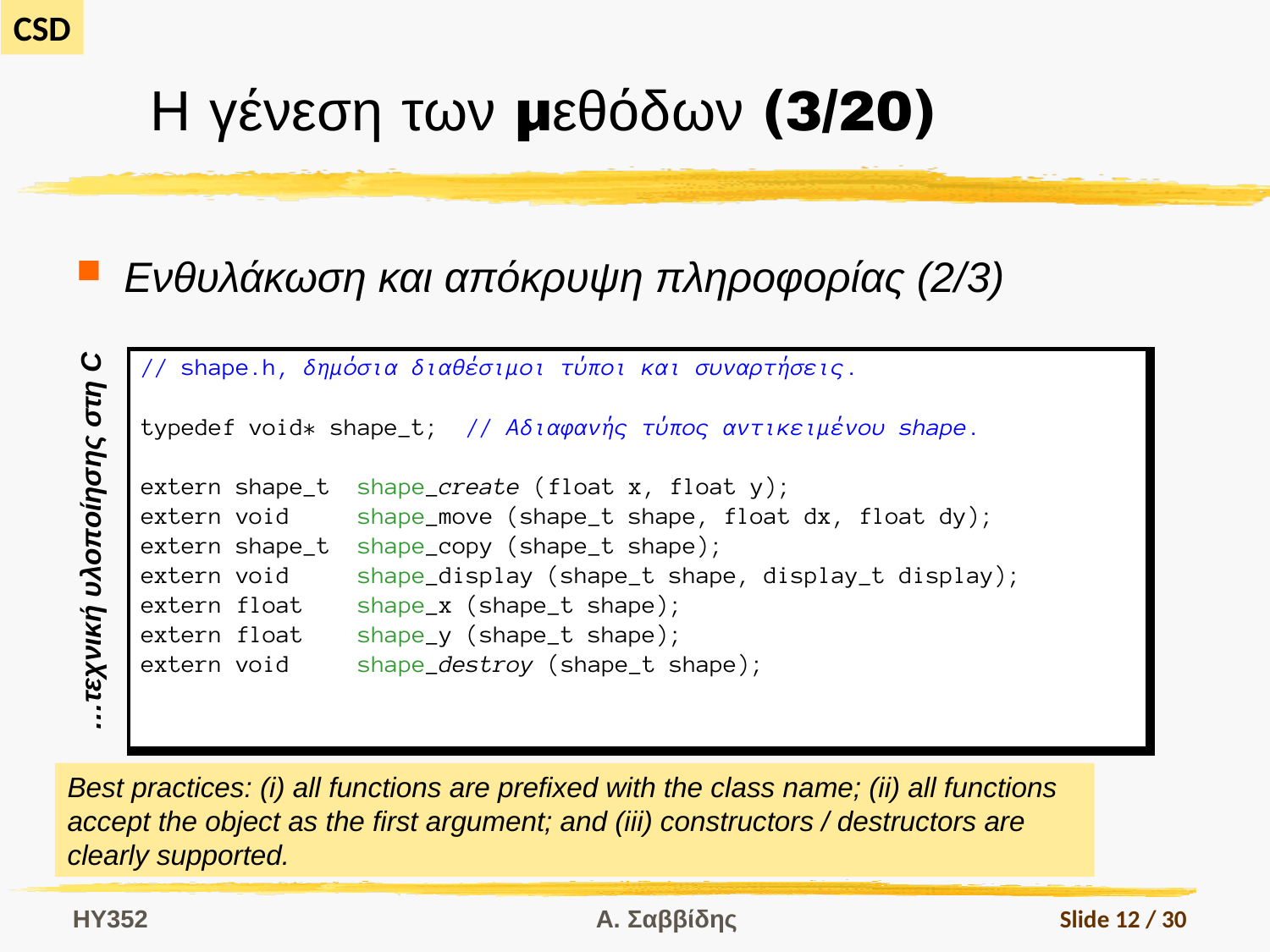

# Η γένεση των μεθόδων (3/20)
Ενθυλάκωση και απόκρυψη πληροφορίας (2/3)

| // shape.h, δημόσια διαθέσιμοι τύποι και συναρτήσεις. typedef void\* shape\_t; // Αδιαφανής τύπος αντικειμένου shape. extern shape\_t shape\_create (float x, float y); extern void shape\_move (shape\_t shape, float dx, float dy); extern shape\_t shape\_copy (shape\_t shape); extern void shape\_display (shape\_t shape, display\_t display); extern float shape\_x (shape\_t shape); extern float shape\_y (shape\_t shape); extern void shape\_destroy (shape\_t shape); |
| --- |
…τεχνική υλοποίησης στη C
Best practices: (i) all functions are prefixed with the class name; (ii) all functions accept the object as the first argument; and (iii) constructors / destructors are clearly supported.
HY352
Α. Σαββίδης
Slide 12 / 30